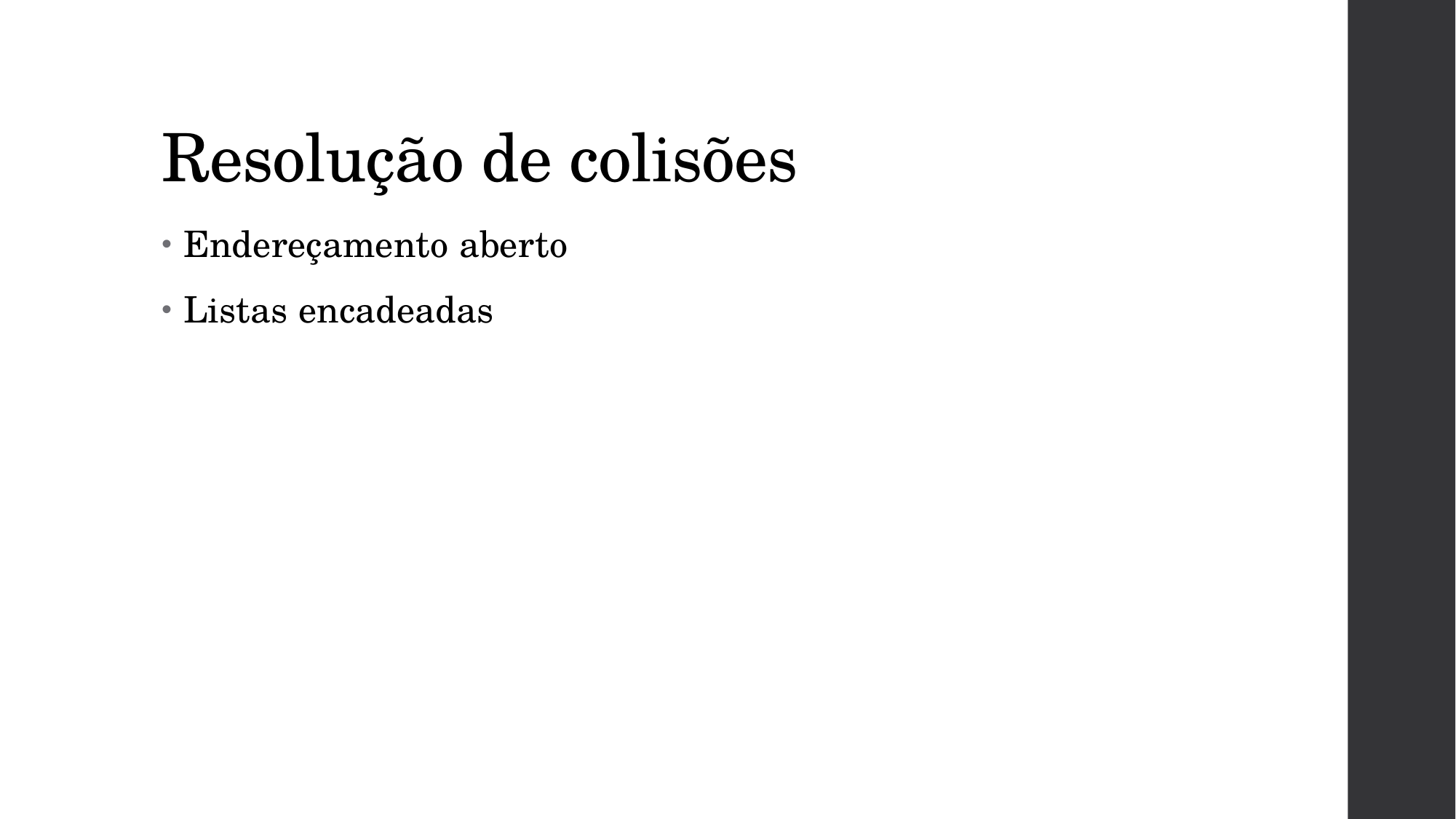

# Resolução de colisões
Endereçamento aberto
Listas encadeadas